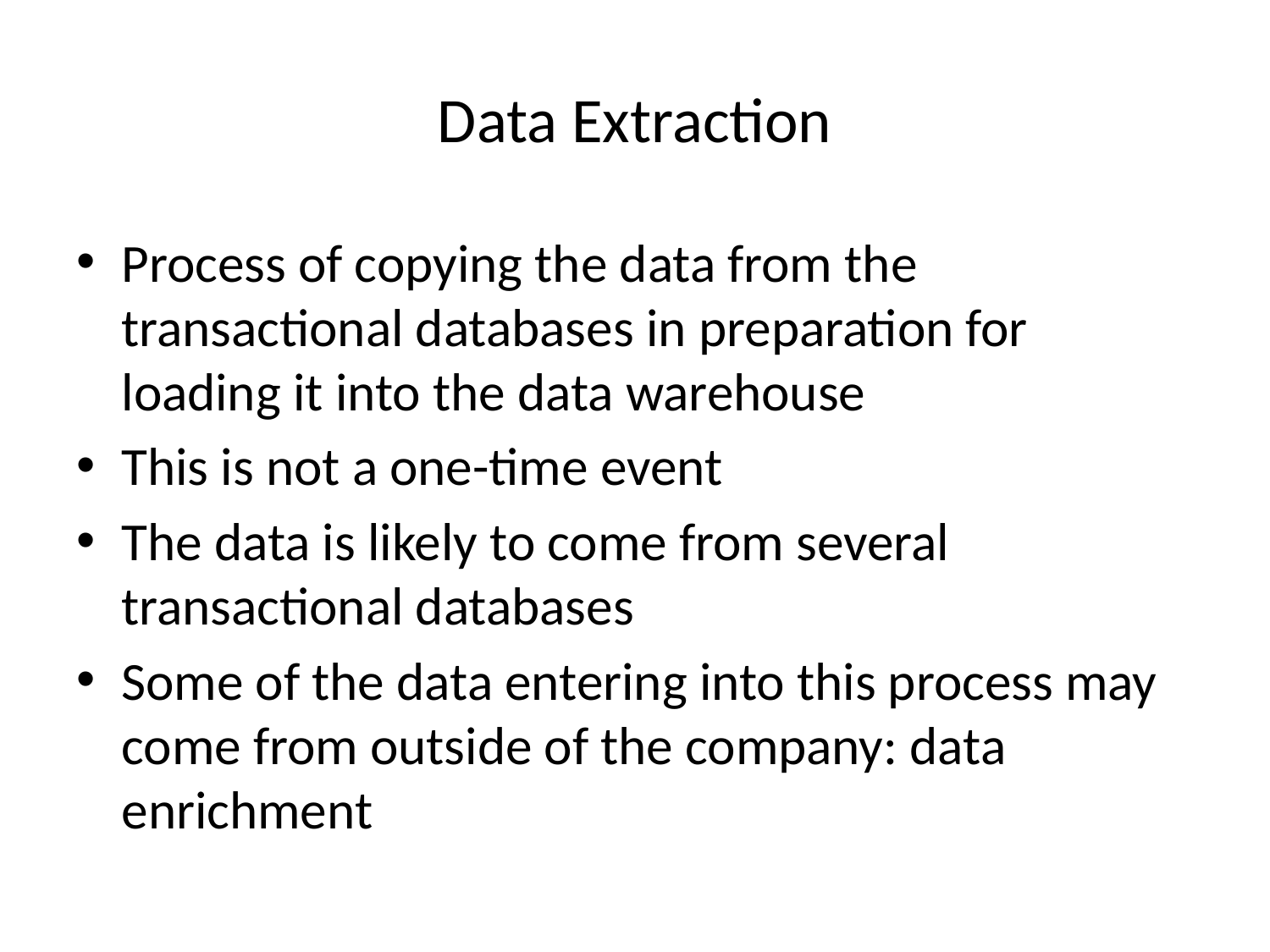

# Data Extraction
Process of copying the data from the transactional databases in preparation for loading it into the data warehouse
This is not a one-time event
The data is likely to come from several transactional databases
Some of the data entering into this process may come from outside of the company: data enrichment